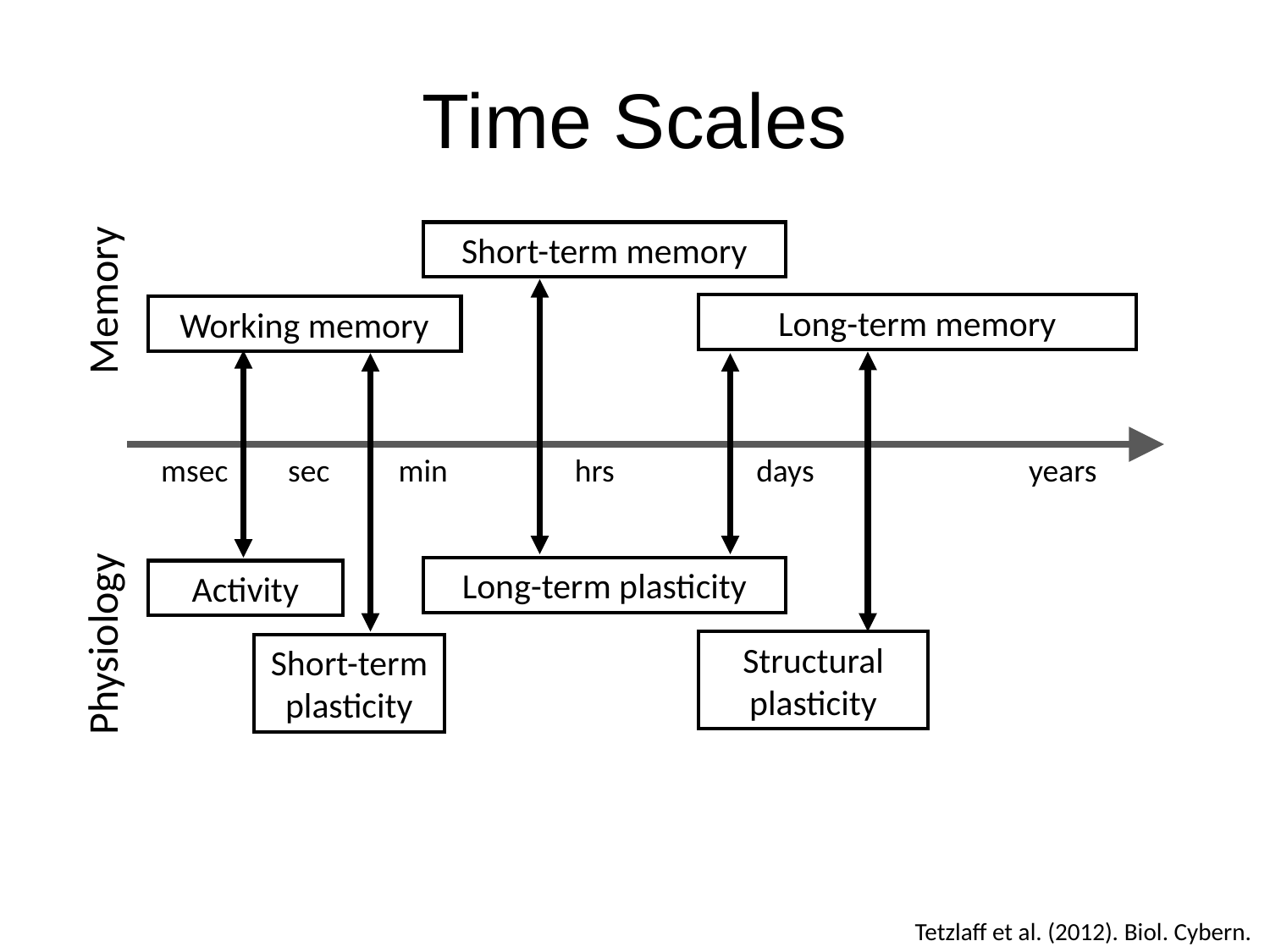

Time Scales
Short-term memory
Memory
Long-term memory
Working memory
msec
sec
min
hrs
days
years
Long-term plasticity
Activity
Physiology
Structural plasticity
Short-term
plasticity
Tetzlaff et al. (2012). Biol. Cybern.